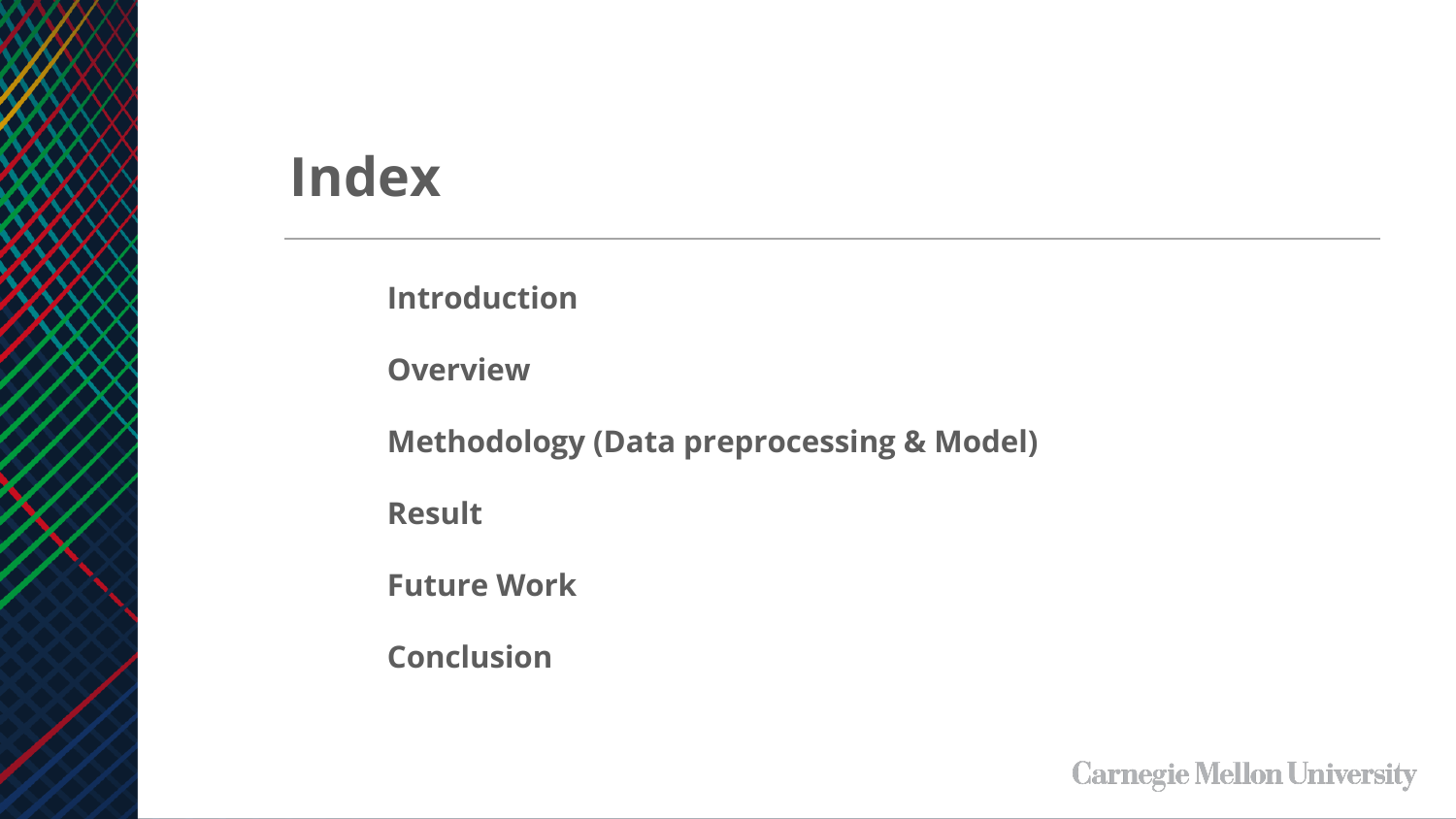

Index
Introduction
Overview
Methodology (Data preprocessing & Model)
Result
Future Work
Conclusion